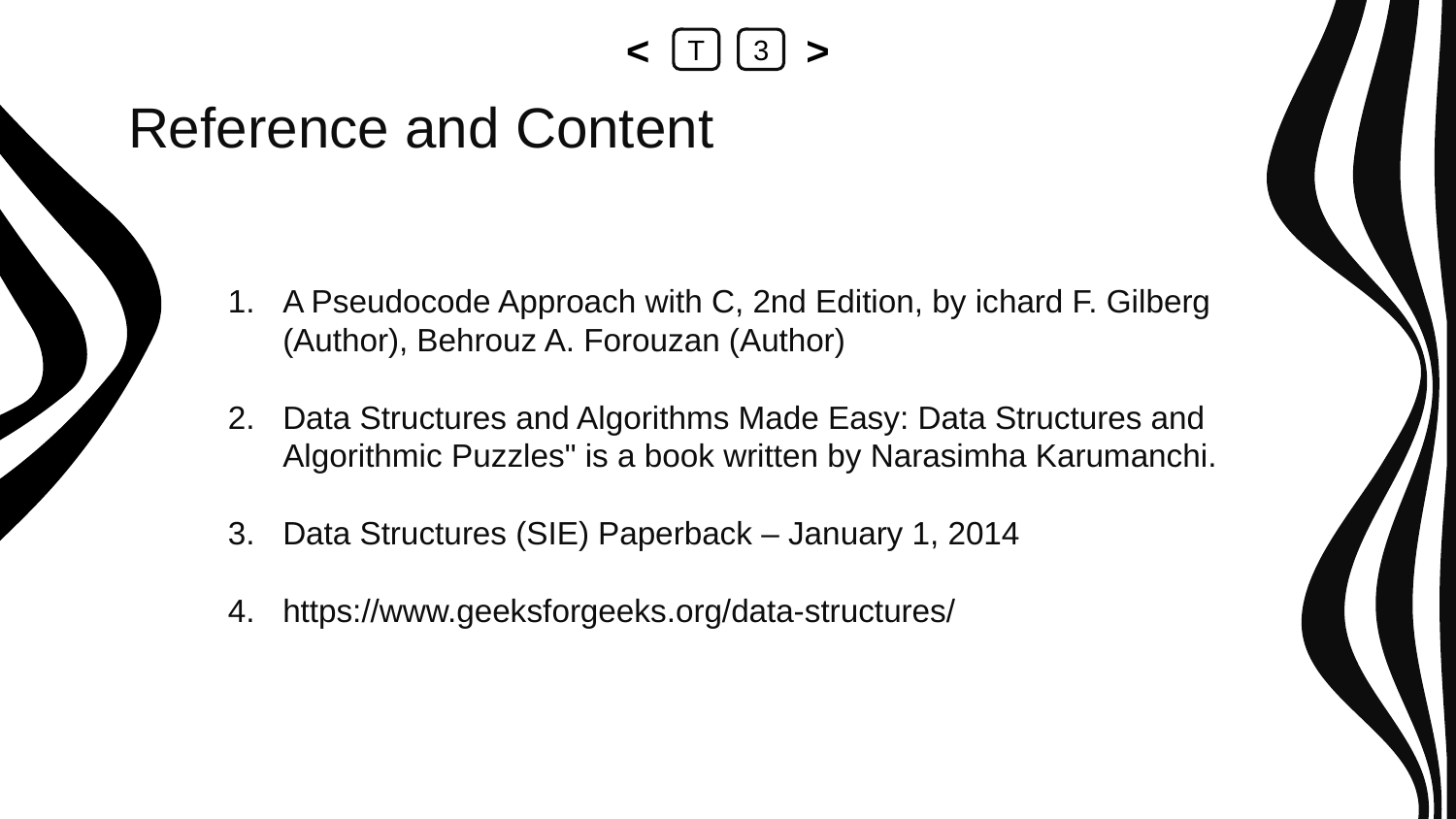

<
T
3
>
# Reference and Content
A Pseudocode Approach with C, 2nd Edition, by ichard F. Gilberg (Author), Behrouz A. Forouzan (Author)

Data Structures and Algorithms Made Easy: Data Structures and Algorithmic Puzzles" is a book written by Narasimha Karumanchi.

Data Structures (SIE) Paperback – January 1, 2014

https://www.geeksforgeeks.org/data-structures/